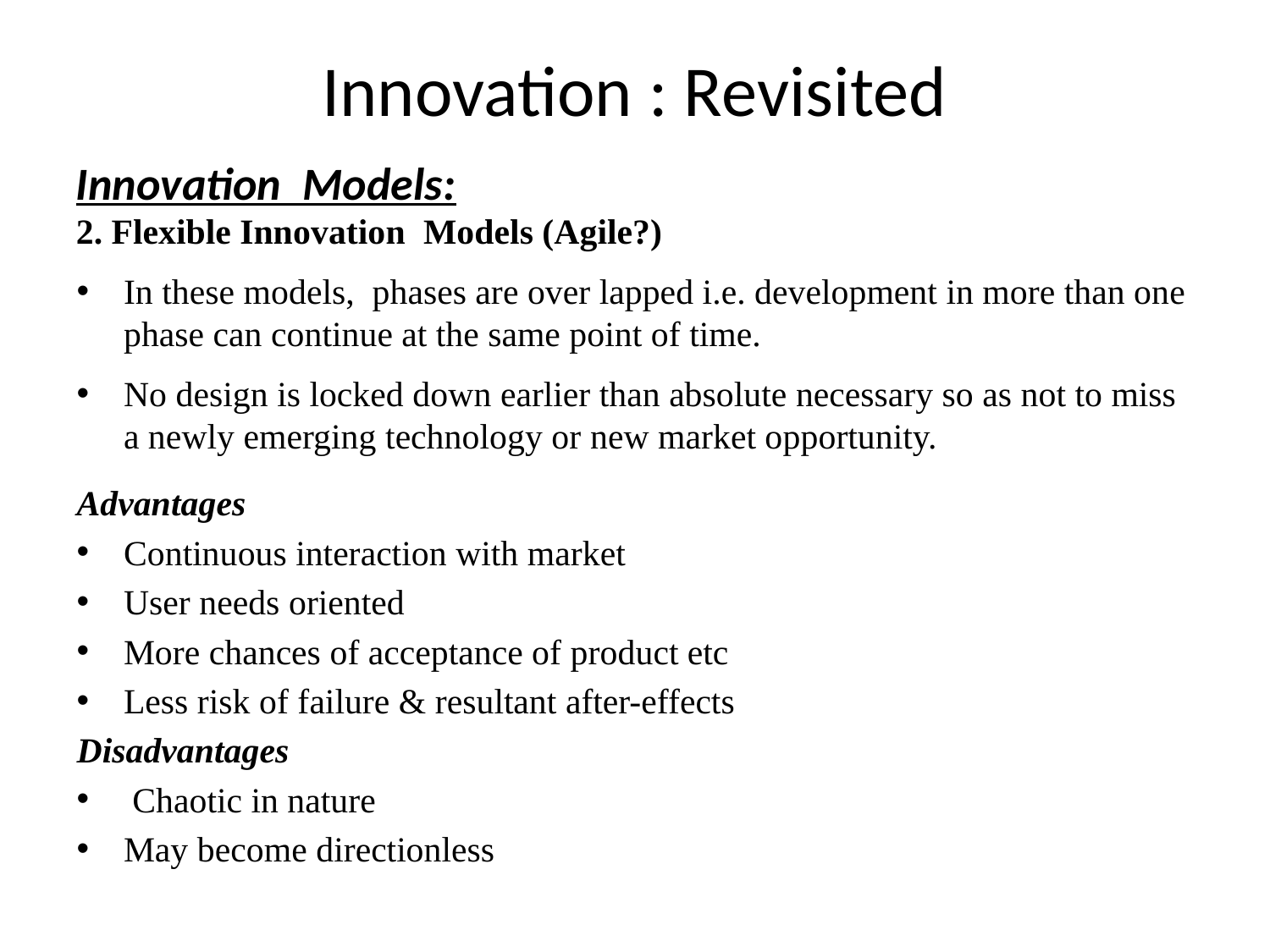

Innovation : Revisited
Innovation  Models:
2. Flexible Innovation  Models (Agile?)
In these models,  phases are over lapped i.e. development in more than one phase can continue at the same point of time.
No design is locked down earlier than absolute necessary so as not to miss a newly emerging technology or new market opportunity.
Advantages
Continuous interaction with market
User needs oriented
More chances of acceptance of product etc
Less risk of failure & resultant after-effects
Disadvantages
 Chaotic in nature
May become directionless